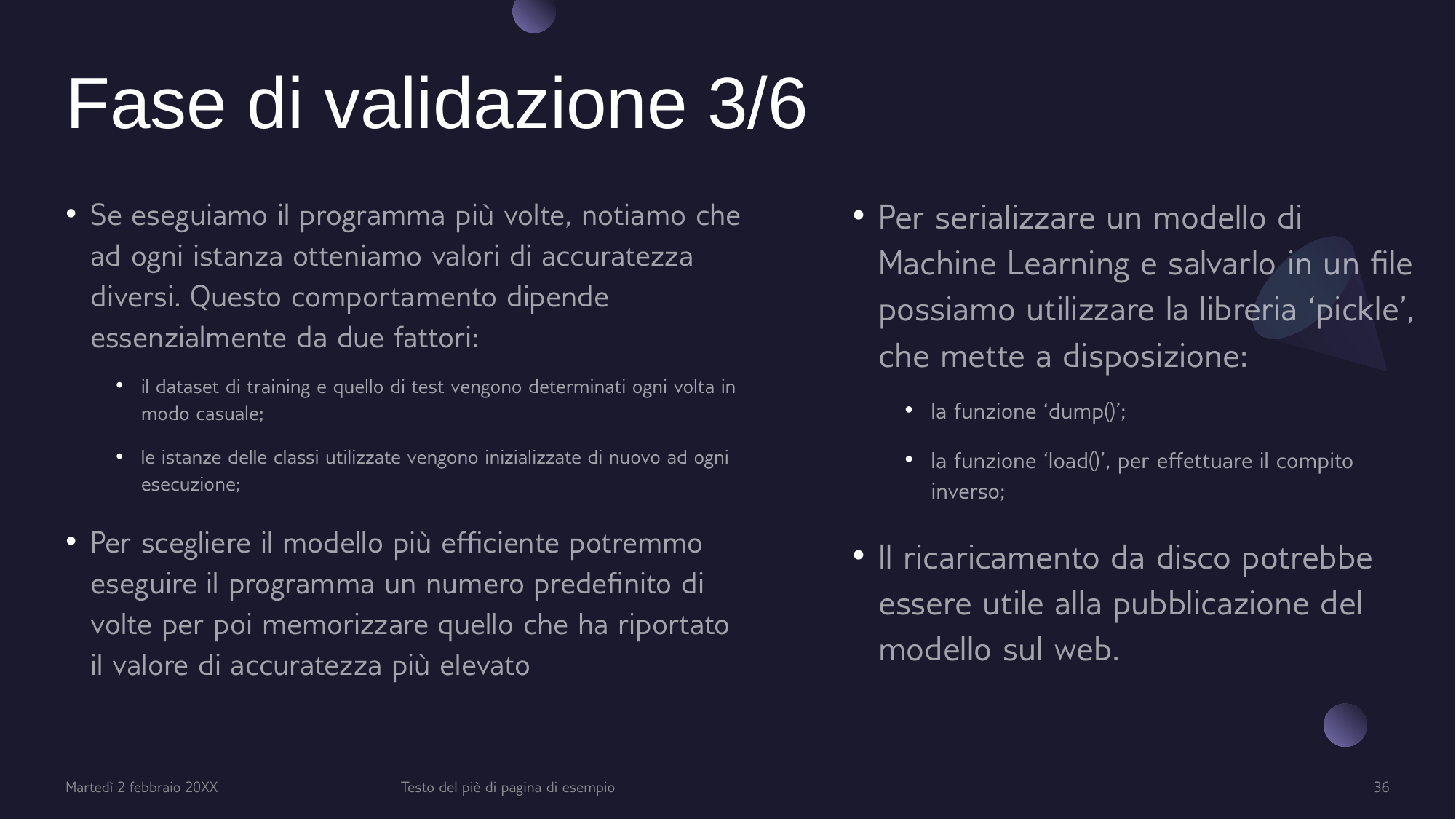

# Fase di validazione 3/6
Per serializzare un modello di Machine Learning e salvarlo in un file possiamo utilizzare la libreria ‘pickle’, che mette a disposizione:
la funzione ‘dump()’;
la funzione ‘load()’, per effettuare il compito inverso;
Il ricaricamento da disco potrebbe essere utile alla pubblicazione del modello sul web.
Se eseguiamo il programma più volte, notiamo che ad ogni istanza otteniamo valori di accuratezza diversi. Questo comportamento dipende essenzialmente da due fattori:
il dataset di training e quello di test vengono determinati ogni volta in modo casuale;
le istanze delle classi utilizzate vengono inizializzate di nuovo ad ogni esecuzione;
Per scegliere il modello più efficiente potremmo eseguire il programma un numero predefinito di volte per poi memorizzare quello che ha riportato il valore di accuratezza più elevato

Martedì 2 febbraio 20XX
Testo del piè di pagina di esempio
36